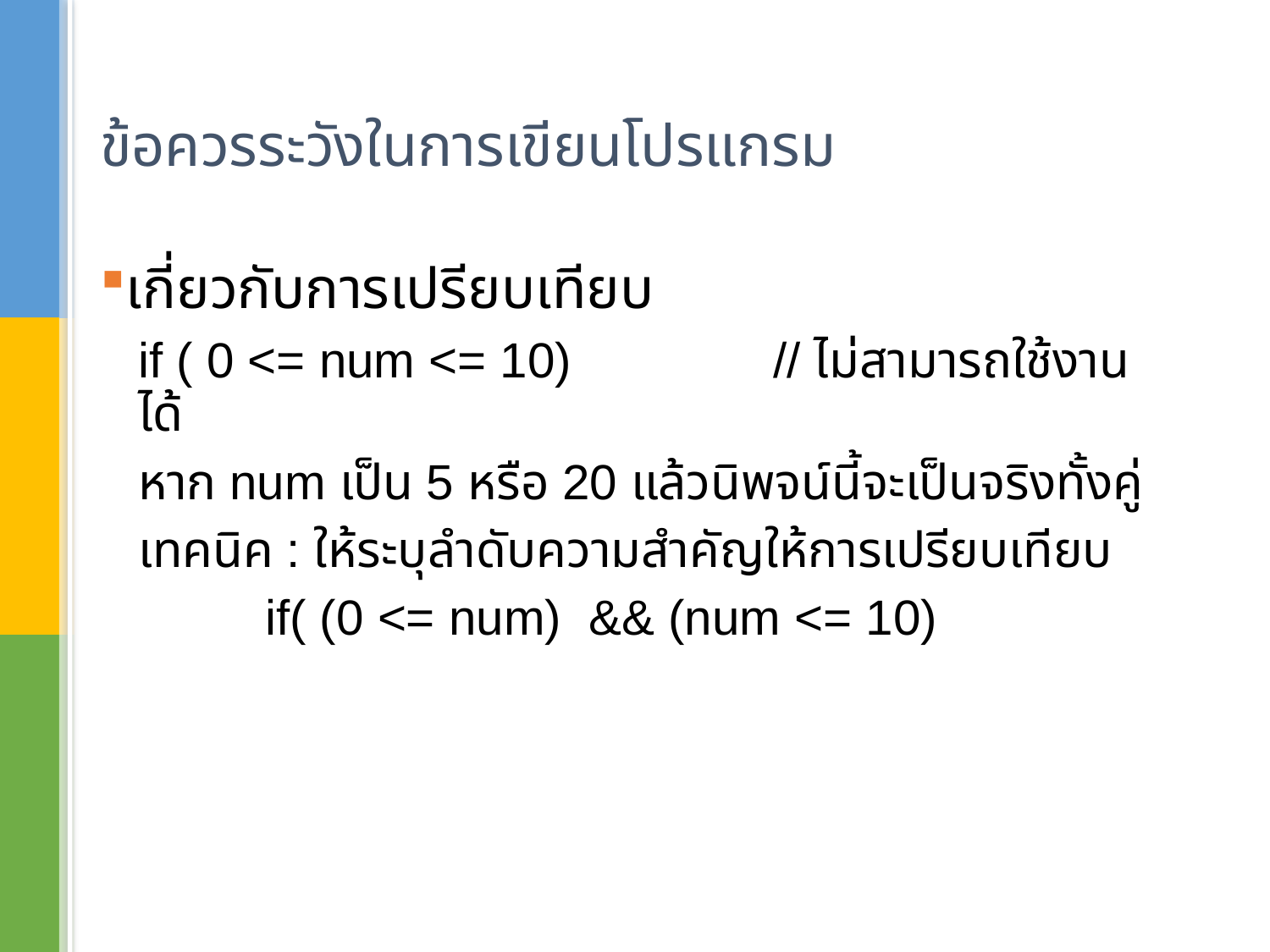

# ข้อควรระวังในการเขียนโปรแกรม
เกี่ยวกับการเปรียบเทียบ
if ( 0 <= num <= 10)		// ไม่สามารถใช้งานได้
หาก num เป็น 5 หรือ 20 แล้วนิพจน์นี้จะเป็นจริงทั้งคู่
เทคนิค : ให้ระบุลำดับความสำคัญให้การเปรียบเทียบ
	if( (0 <= num)  && (num <= 10)